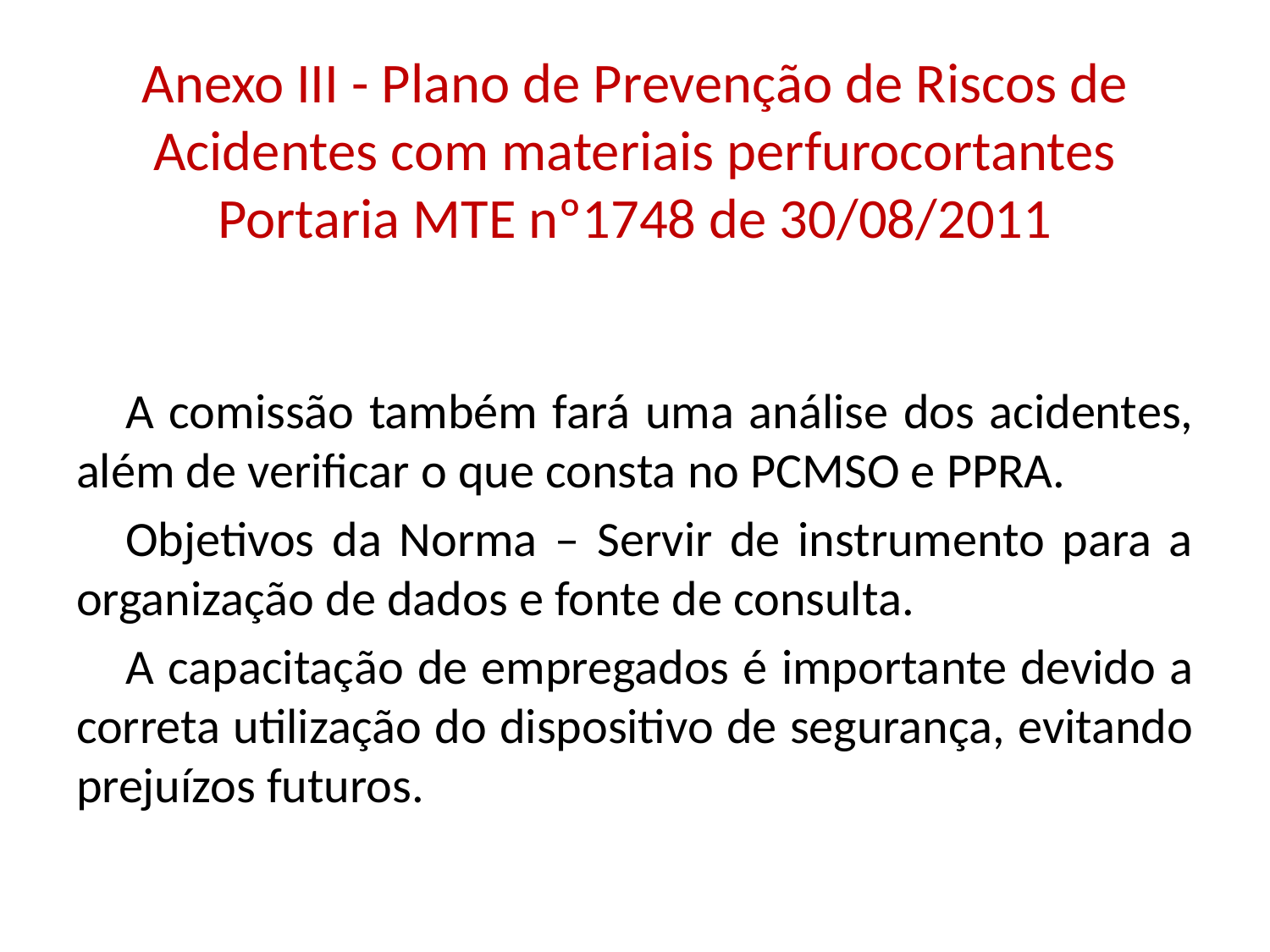

# Anexo III - Plano de Prevenção de Riscos de Acidentes com materiais perfurocortantes Portaria MTE nº1748 de 30/08/2011
A comissão também fará uma análise dos acidentes, além de verificar o que consta no PCMSO e PPRA.
Objetivos da Norma – Servir de instrumento para a organização de dados e fonte de consulta.
A capacitação de empregados é importante devido a correta utilização do dispositivo de segurança, evitando prejuízos futuros.